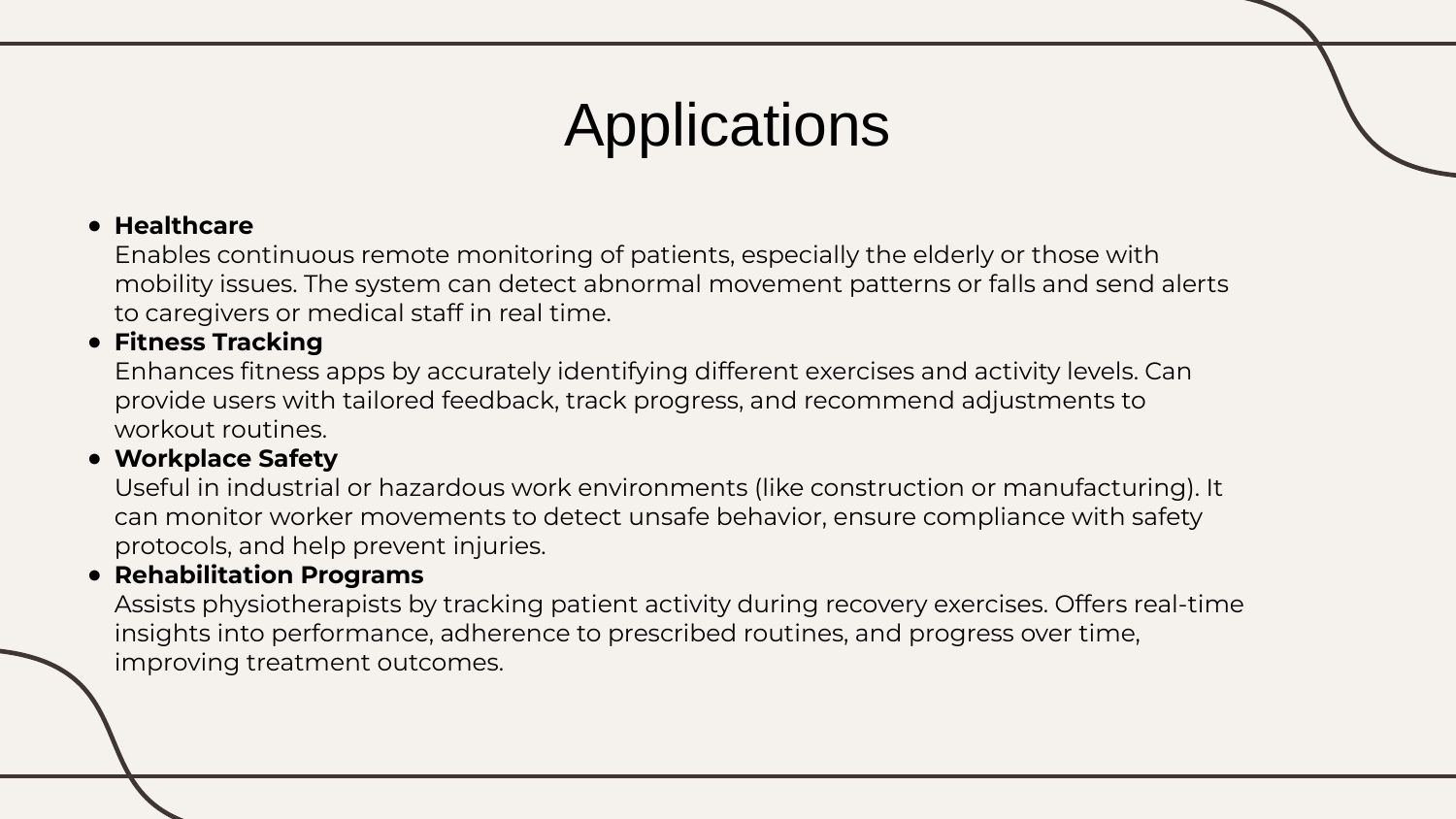

# Applications
Healthcare
Enables continuous remote monitoring of patients, especially the elderly or those with mobility issues. The system can detect abnormal movement patterns or falls and send alerts to caregivers or medical staff in real time.
Fitness Tracking
Enhances fitness apps by accurately identifying different exercises and activity levels. Can provide users with tailored feedback, track progress, and recommend adjustments to workout routines.
Workplace Safety
Useful in industrial or hazardous work environments (like construction or manufacturing). It can monitor worker movements to detect unsafe behavior, ensure compliance with safety protocols, and help prevent injuries.
Rehabilitation Programs
Assists physiotherapists by tracking patient activity during recovery exercises. Offers real-time insights into performance, adherence to prescribed routines, and progress over time, improving treatment outcomes.